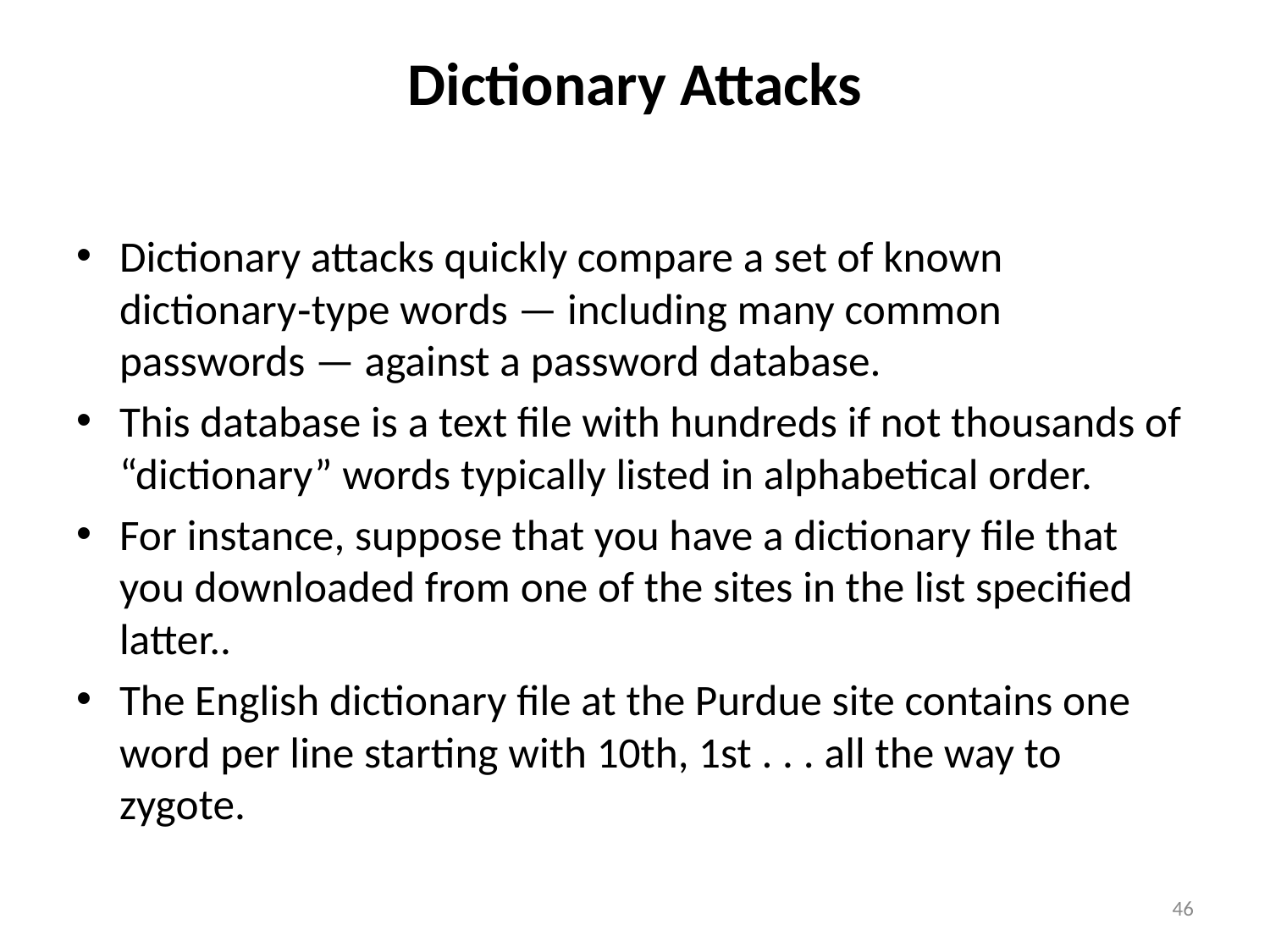

# Dictionary Attacks
Dictionary attacks quickly compare a set of known dictionary‐type words — including many common passwords — against a password database.
This database is a text file with hundreds if not thousands of “dictionary” words typically listed in alphabetical order.
For instance, suppose that you have a dictionary file that you downloaded from one of the sites in the list specified latter..
The English dictionary file at the Purdue site contains one word per line starting with 10th, 1st . . . all the way to zygote.

46